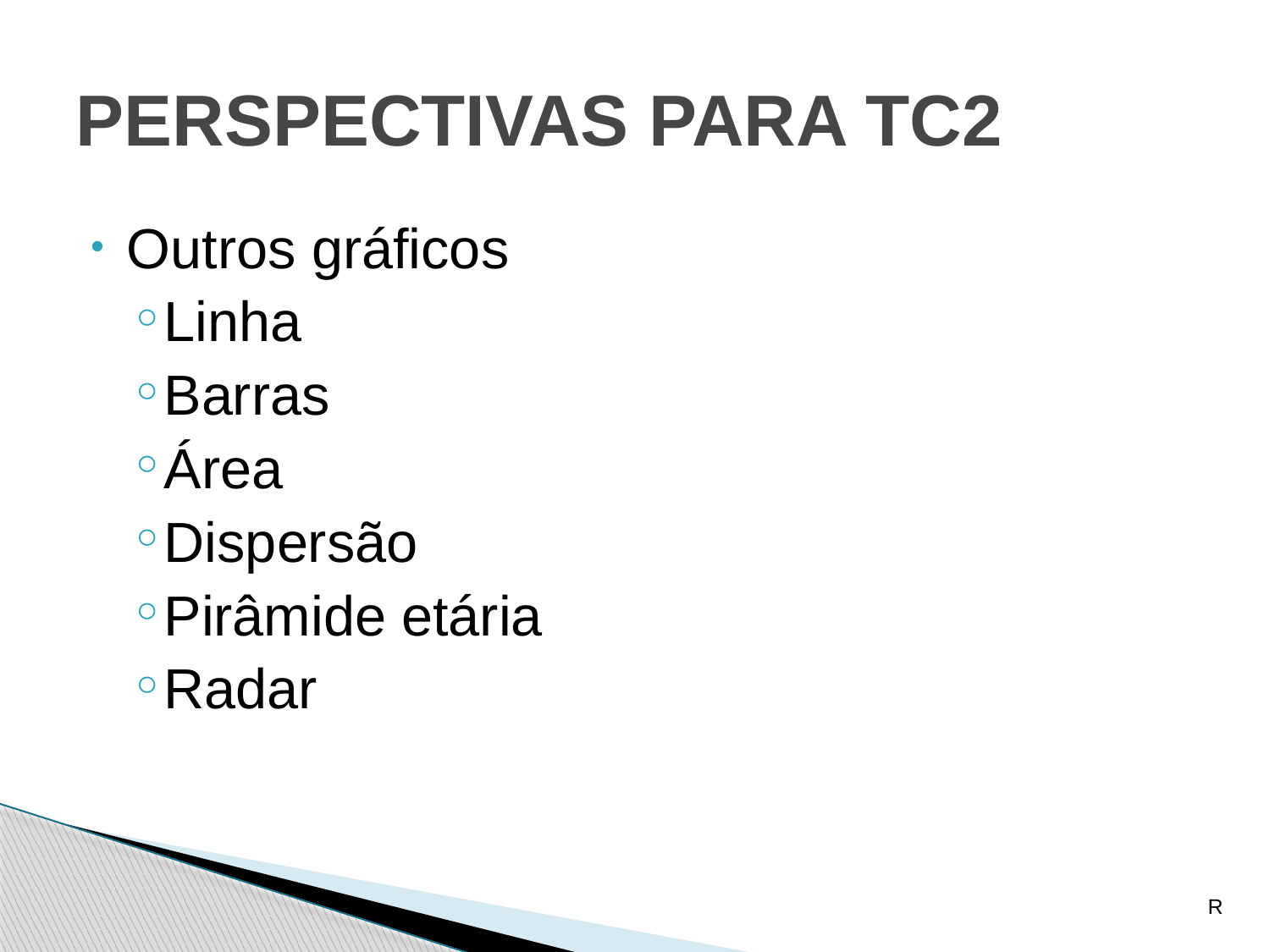

# PERSPECTIVAS PARA TC2
Outros gráficos
Linha
Barras
Área
Dispersão
Pirâmide etária
Radar
R